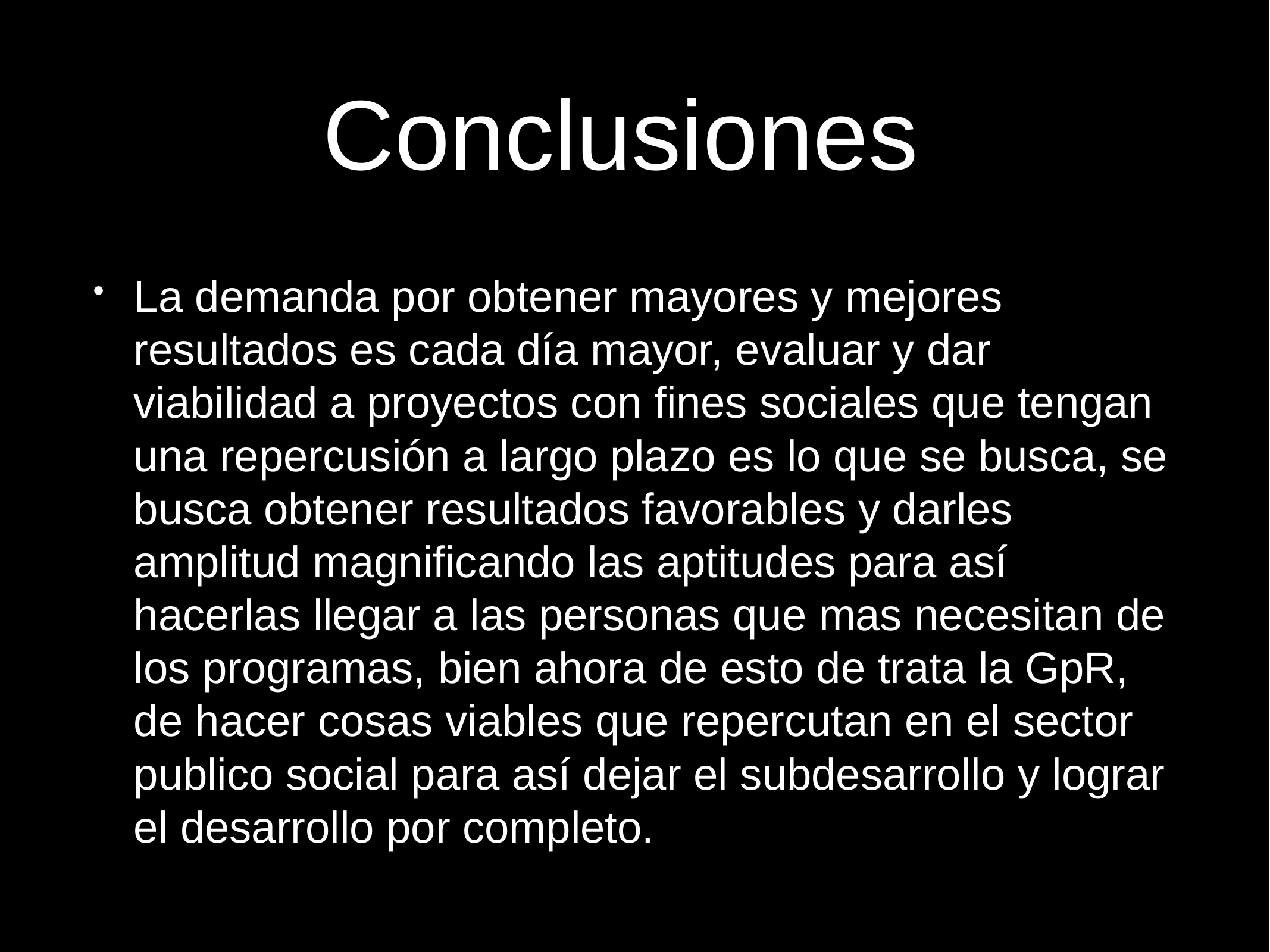

# Conclusiones
La demanda por obtener mayores y mejores resultados es cada día mayor, evaluar y dar viabilidad a proyectos con fines sociales que tengan una repercusión a largo plazo es lo que se busca, se busca obtener resultados favorables y darles amplitud magnificando las aptitudes para así hacerlas llegar a las personas que mas necesitan de los programas, bien ahora de esto de trata la GpR, de hacer cosas viables que repercutan en el sector publico social para así dejar el subdesarrollo y lograr el desarrollo por completo.